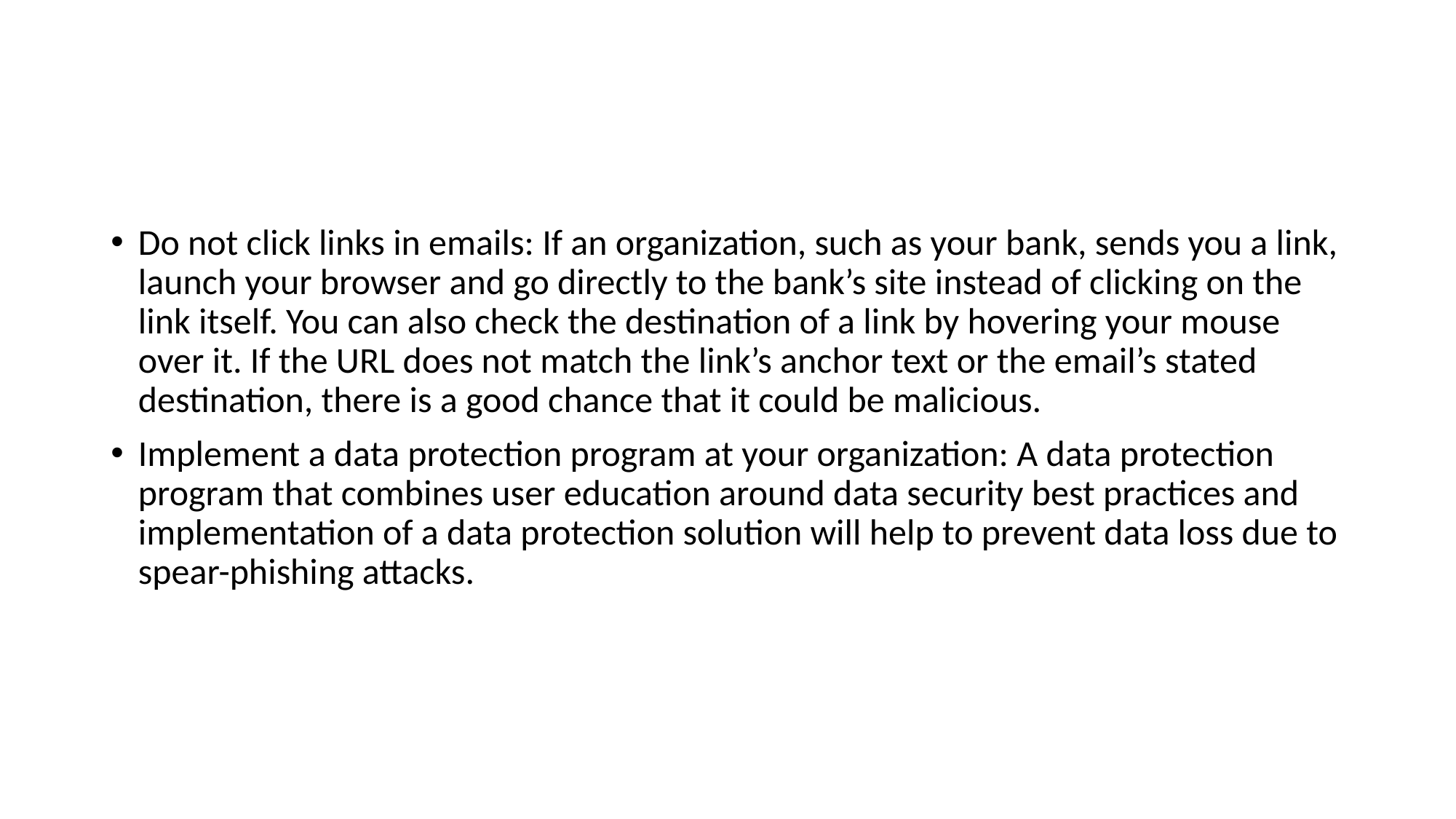

#
Do not click links in emails: If an organization, such as your bank, sends you a link, launch your browser and go directly to the bank’s site instead of clicking on the link itself. You can also check the destination of a link by hovering your mouse over it. If the URL does not match the link’s anchor text or the email’s stated destination, there is a good chance that it could be malicious.
Implement a data protection program at your organization: A data protection program that combines user education around data security best practices and implementation of a data protection solution will help to prevent data loss due to spear-phishing attacks.